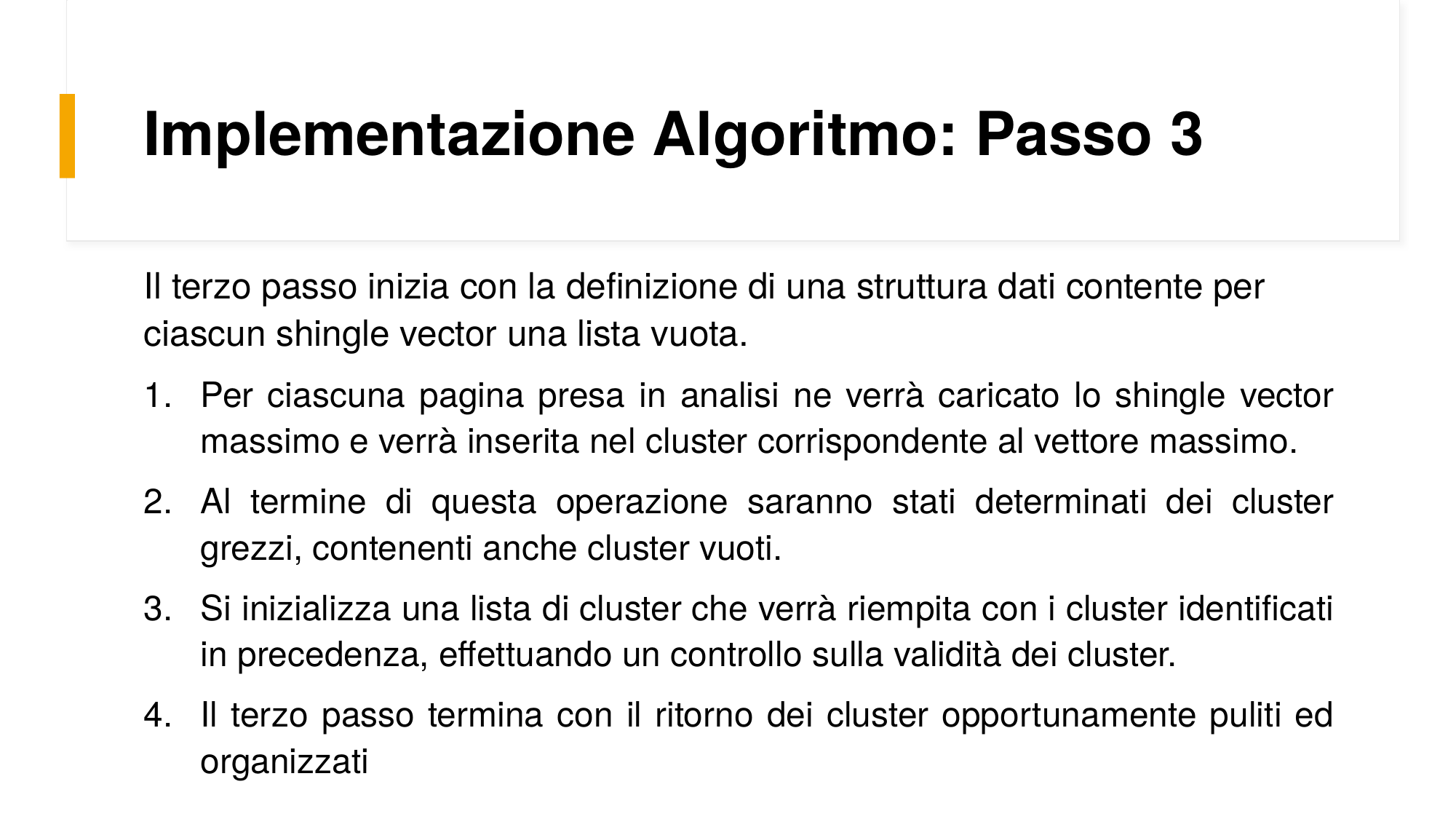

# Implementazione Algoritmo: Passo 3
Il terzo passo inizia con la definizione di una struttura dati contente per ciascun shingle vector una lista vuota.
Per ciascuna pagina presa in analisi ne verrà caricato lo shingle vector massimo e verrà inserita nel cluster corrispondente al vettore massimo.
Al termine di questa operazione saranno stati determinati dei cluster grezzi, contenenti anche cluster vuoti.
Si inizializza una lista di cluster che verrà riempita con i cluster identificati in precedenza, effettuando un controllo sulla validità dei cluster.
Il terzo passo termina con il ritorno dei cluster opportunamente puliti ed organizzati